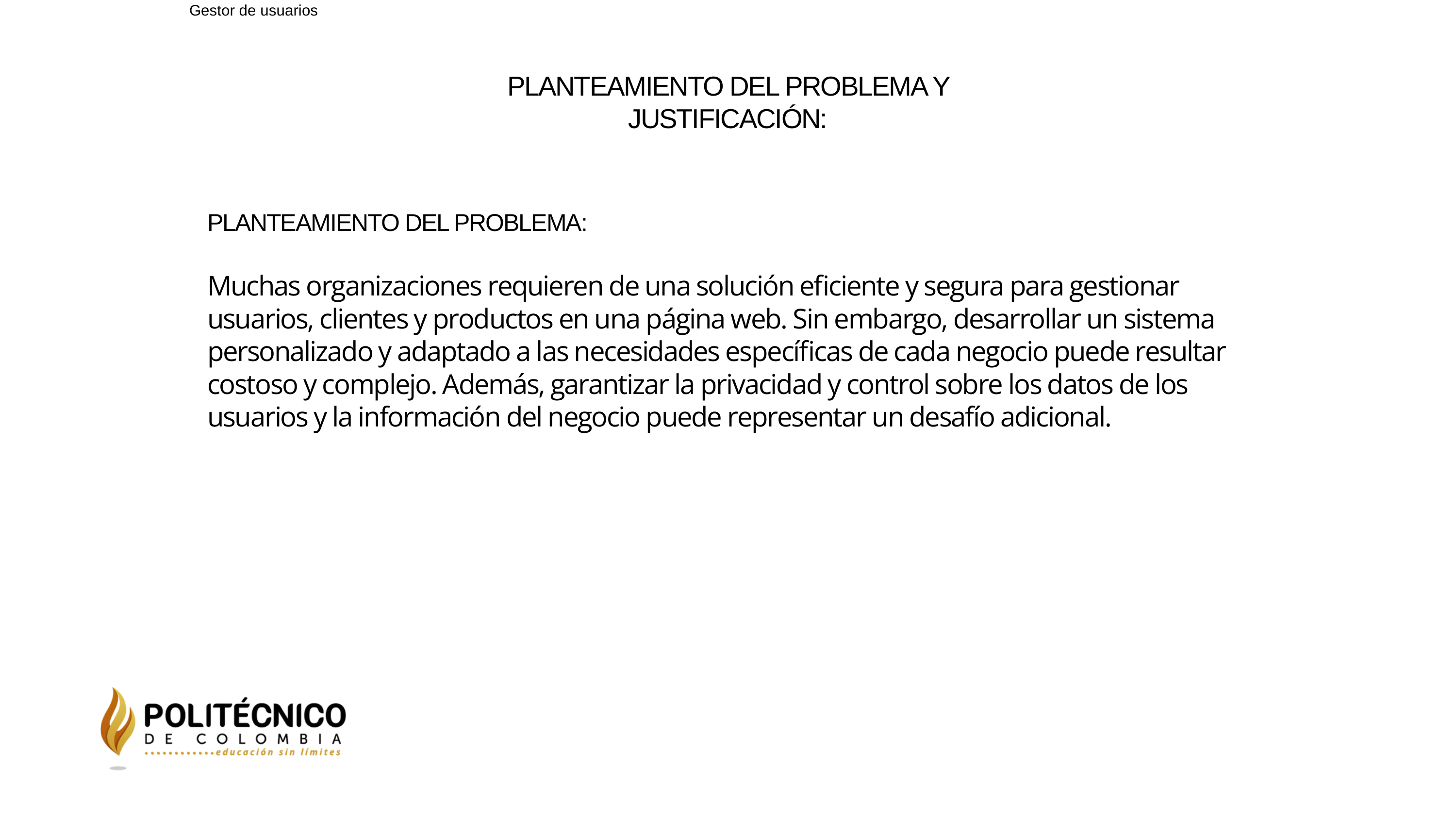

Gestor de usuarios
PLANTEAMIENTO DEL PROBLEMA Y JUSTIFICACIÓN:
PLANTEAMIENTO DEL PROBLEMA:

Muchas organizaciones requieren de una solución eficiente y segura para gestionar usuarios, clientes y productos en una página web. Sin embargo, desarrollar un sistema personalizado y adaptado a las necesidades específicas de cada negocio puede resultar costoso y complejo. Además, garantizar la privacidad y control sobre los datos de los usuarios y la información del negocio puede representar un desafío adicional.